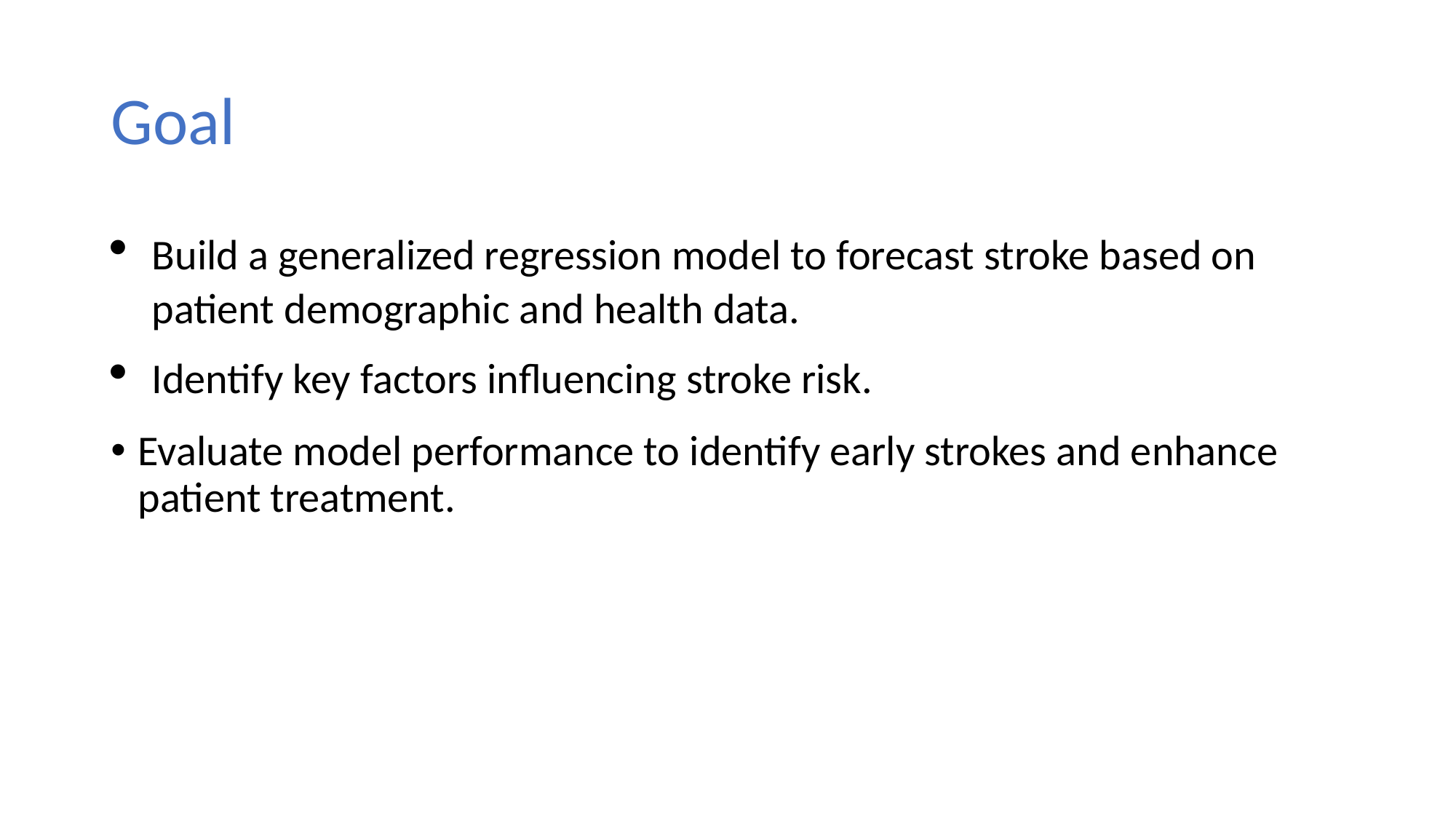

# Goal
Build a generalized regression model to forecast stroke based on patient demographic and health data.
Identify key factors influencing stroke risk.
Evaluate model performance to identify early strokes and enhance patient treatment.